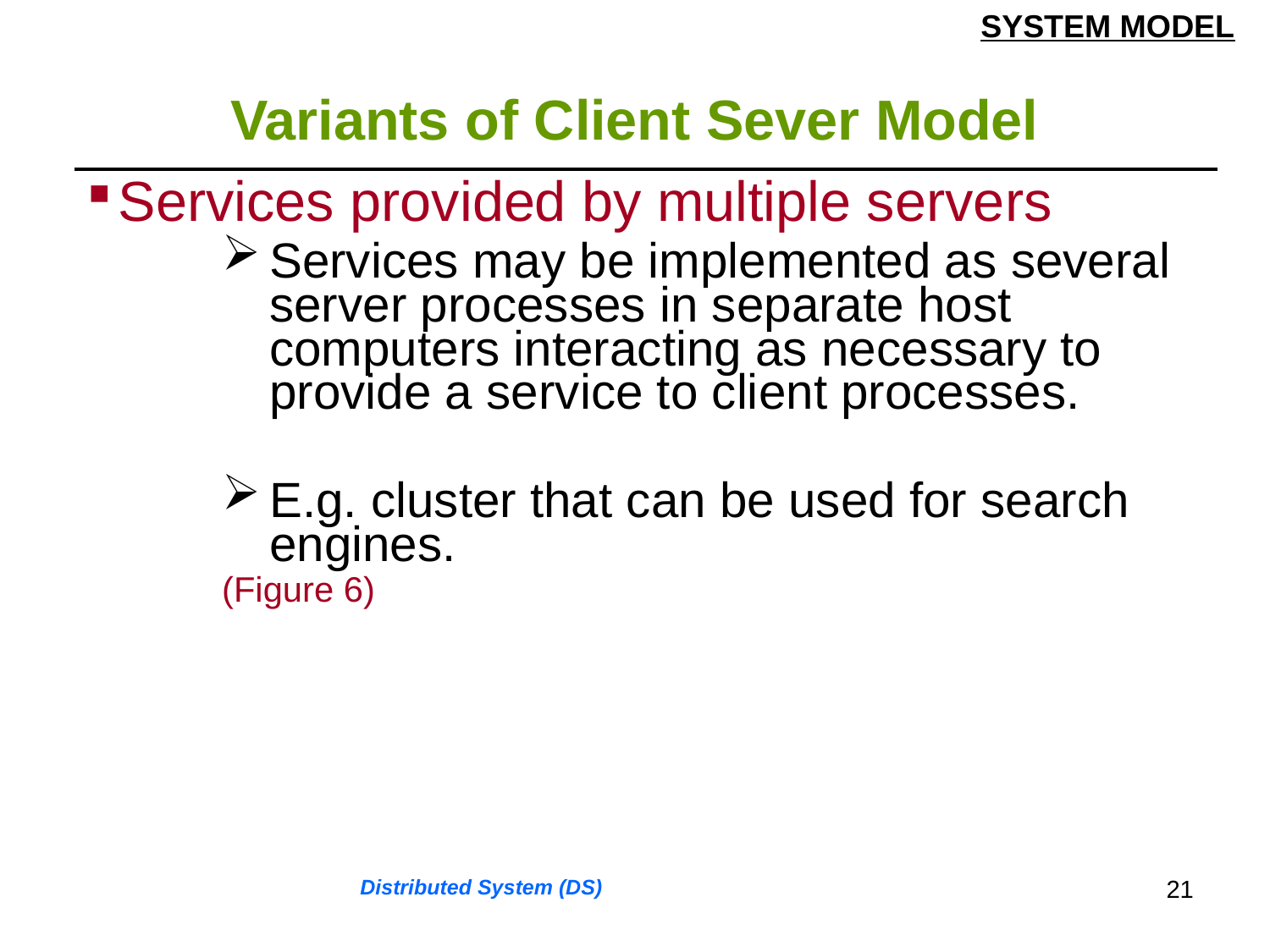

SYSTEM MODEL
# Variants of Client Sever Model
| Services provided by multiple servers Services may be implemented as several server processes in separate host computers interacting as necessary to provide a service to client processes. E.g. cluster that can be used for search engines. (Figure 6) |
| --- |
21
Distributed System (DS)